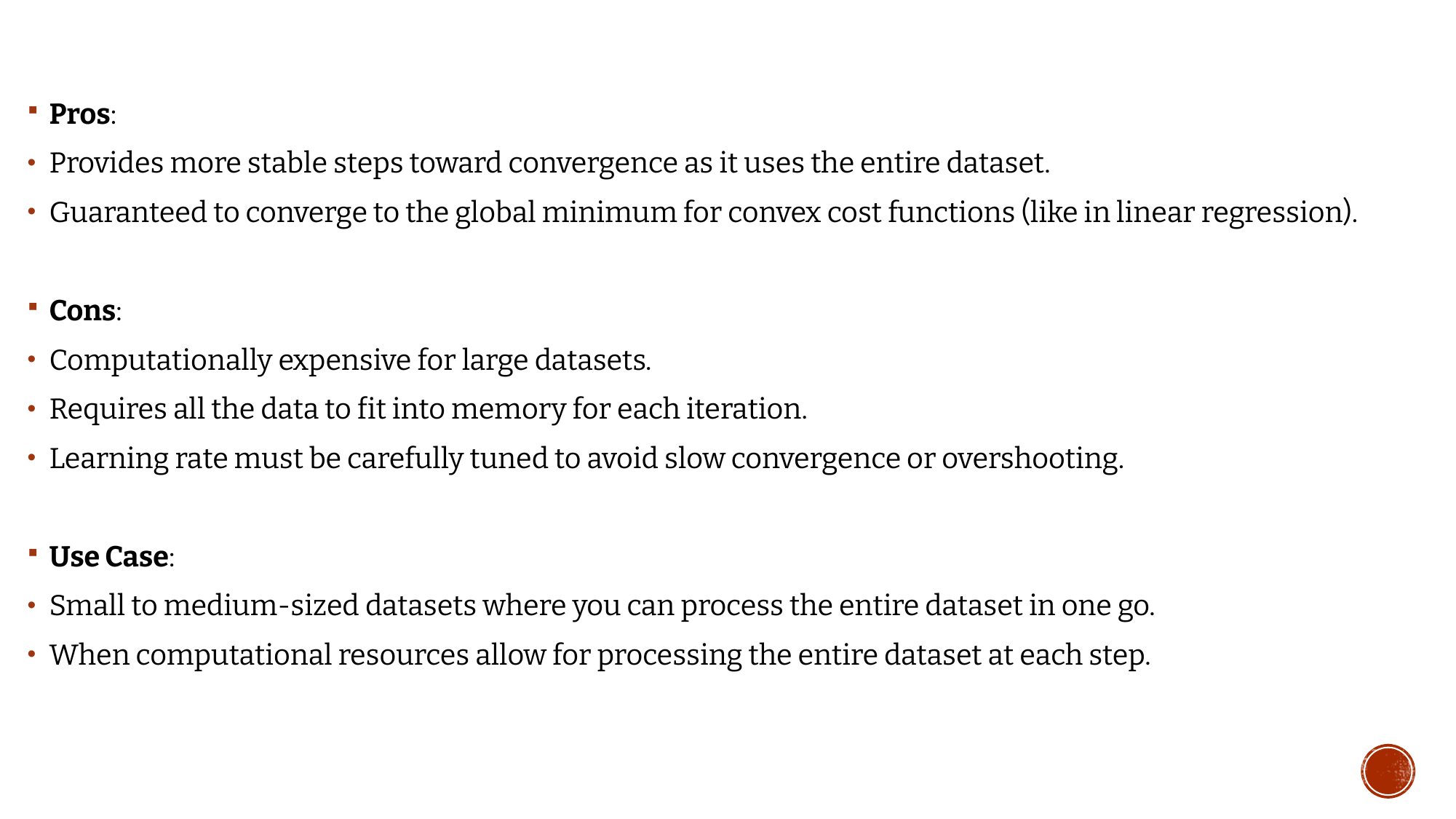

Pros:
Provides more stable steps toward convergence as it uses the entire dataset.
Guaranteed to converge to the global minimum for convex cost functions (like in linear regression).

Cons:
Computationally expensive for large datasets.
Requires all the data to fit into memory for each iteration.
Learning rate must be carefully tuned to avoid slow convergence or overshooting.

Use Case:
Small to medium-sized datasets where you can process the entire dataset in one go.
When computational resources allow for processing the entire dataset at each step.